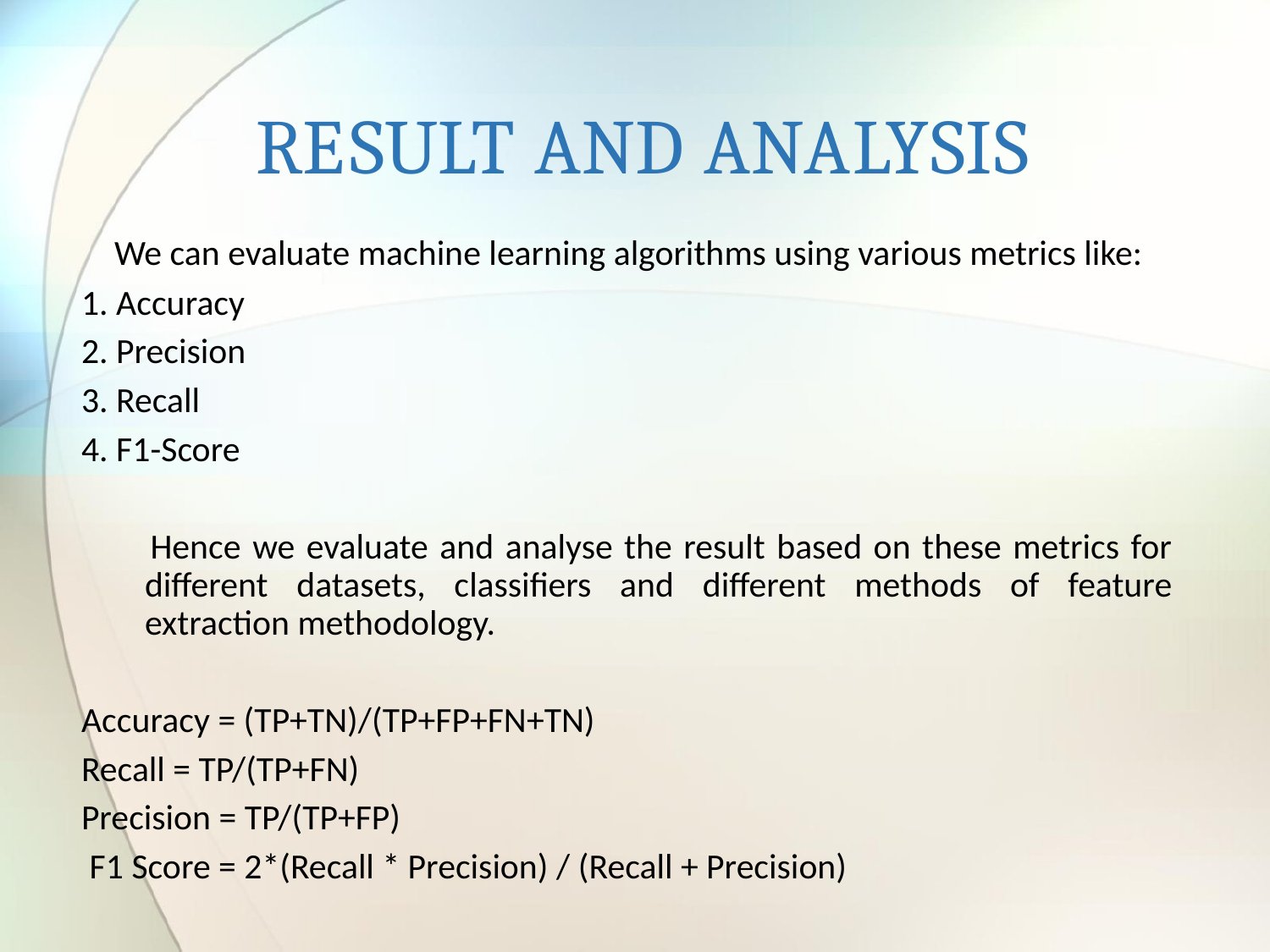

# RESULT AND ANALYSIS
    We can evaluate machine learning algorithms using various metrics like:
1. Accuracy
2. Precision
3. Recall
4. F1-Score

      Hence we evaluate and analyse the result based on these metrics for different datasets, classifiers and different methods of feature extraction methodology.

Accuracy = (TP+TN)/(TP+FP+FN+TN)
Recall = TP/(TP+FN)
Precision = TP/(TP+FP)
 F1 Score = 2*(Recall * Precision) / (Recall + Precision)